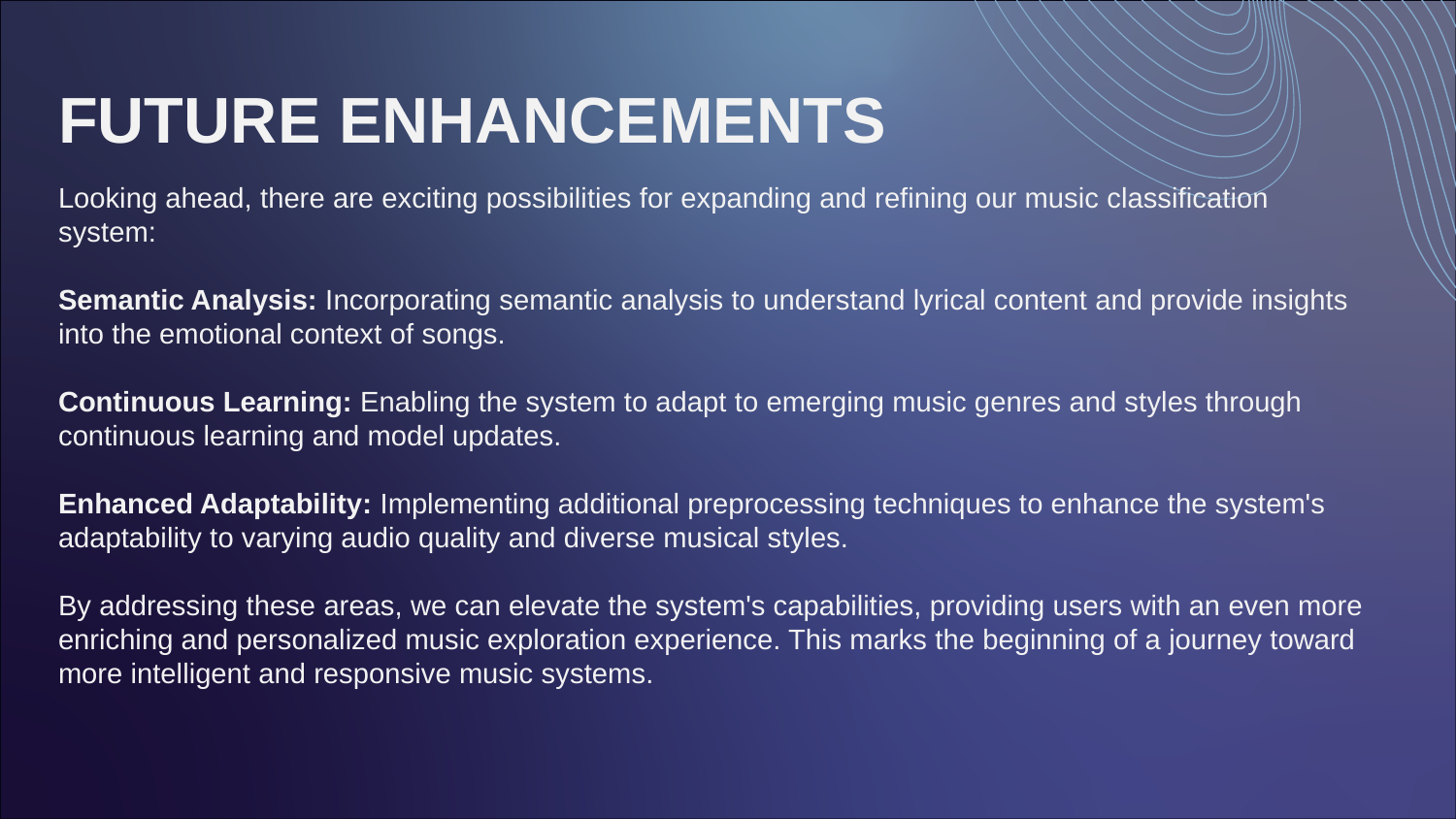

FUTURE ENHANCEMENTS
# Looking ahead, there are exciting possibilities for expanding and refining our music classification system: Semantic Analysis: Incorporating semantic analysis to understand lyrical content and provide insights into the emotional context of songs. Continuous Learning: Enabling the system to adapt to emerging music genres and styles through continuous learning and model updates. Enhanced Adaptability: Implementing additional preprocessing techniques to enhance the system's adaptability to varying audio quality and diverse musical styles. By addressing these areas, we can elevate the system's capabilities, providing users with an even more enriching and personalized music exploration experience. This marks the beginning of a journey toward more intelligent and responsive music systems.